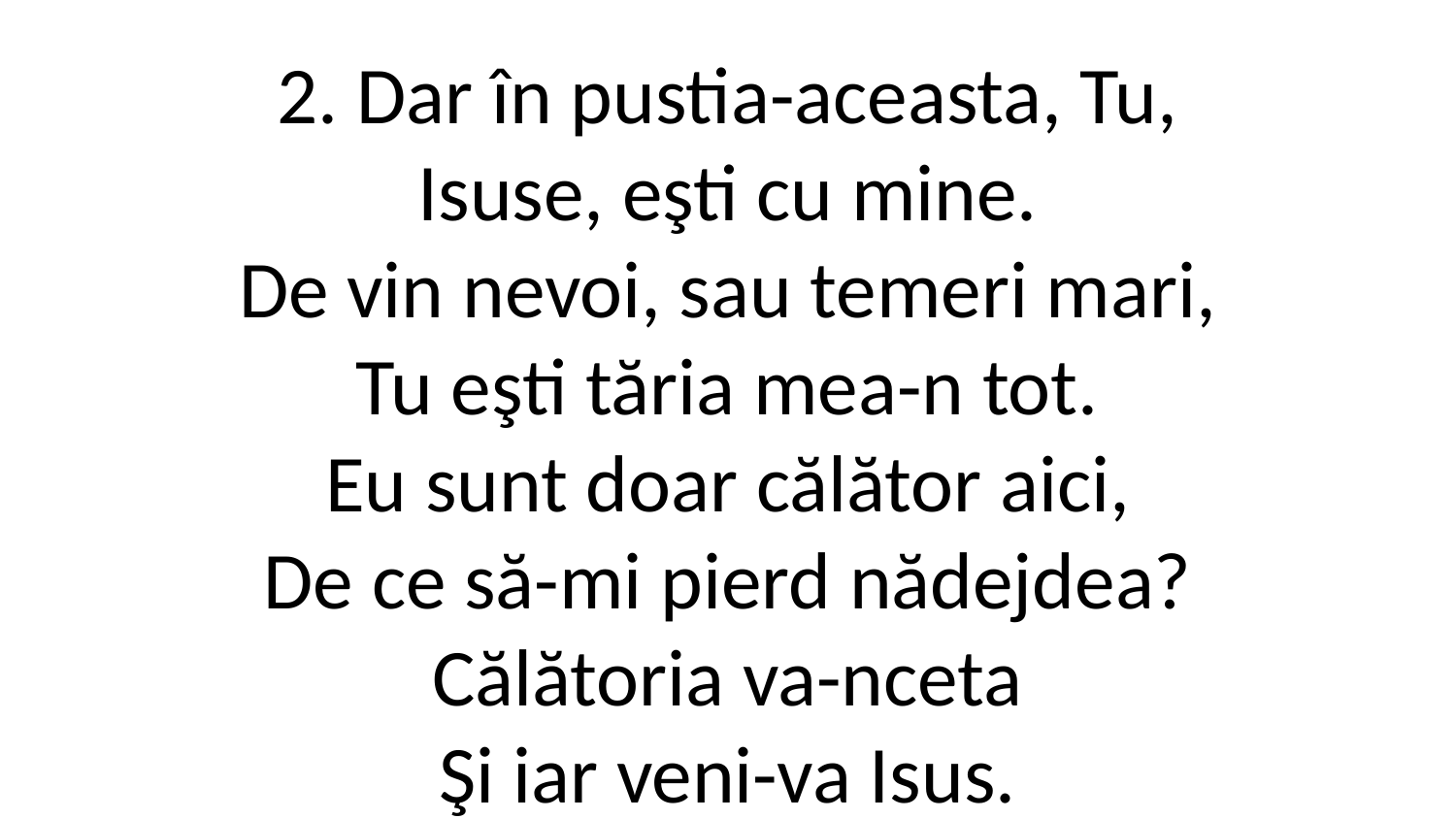

2. Dar în pustia-aceasta, Tu,
Isuse, eşti cu mine.
De vin nevoi, sau temeri mari,
Tu eşti tăria mea-n tot.
Eu sunt doar călător aici,
De ce să-mi pierd nădejdea?
Călătoria va-nceta
Şi iar veni-va Isus.